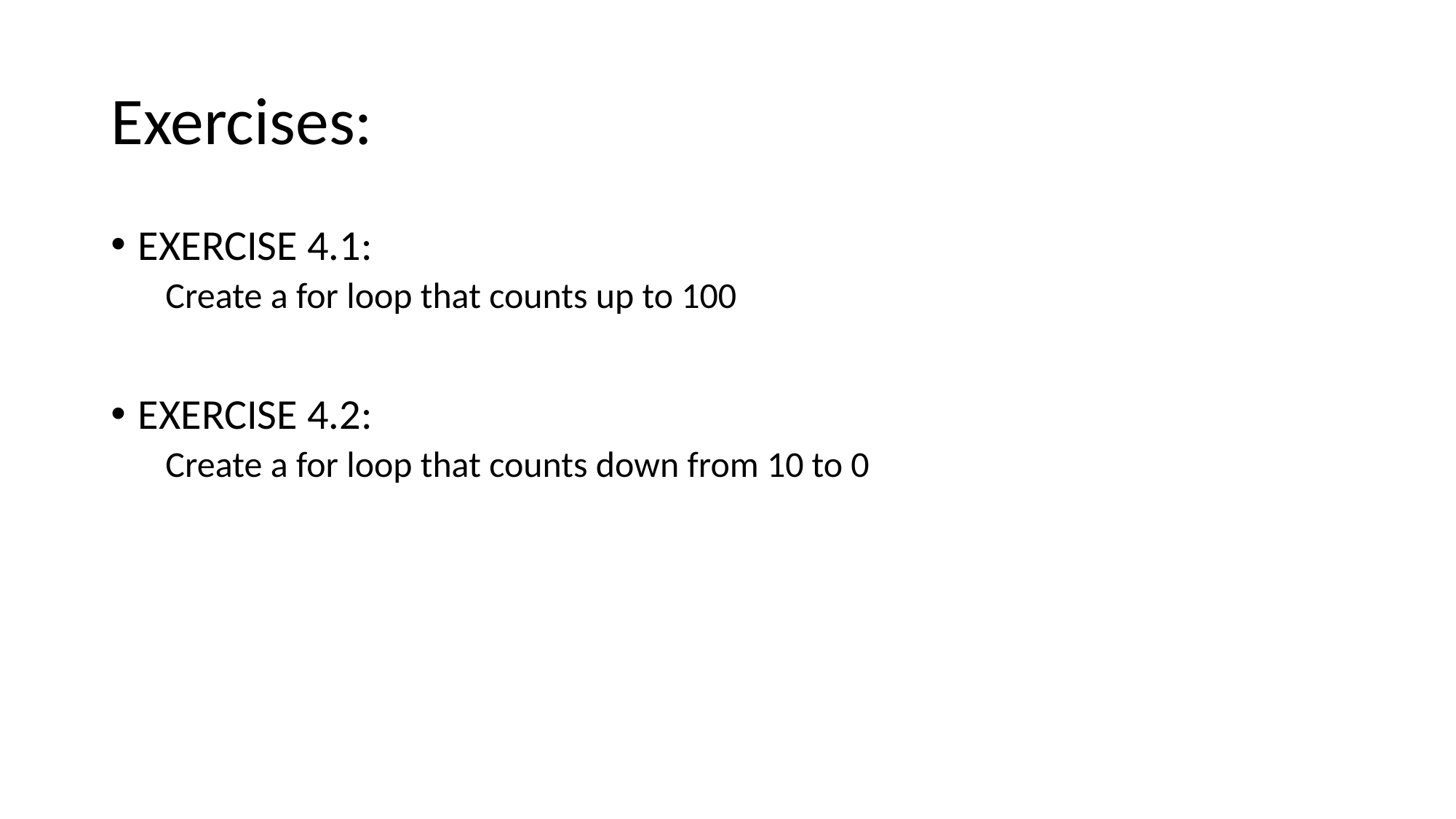

# Exercises:
EXERCISE 4.1:
Create a for loop that counts up to 100

EXERCISE 4.2:
Create a for loop that counts down from 10 to 0